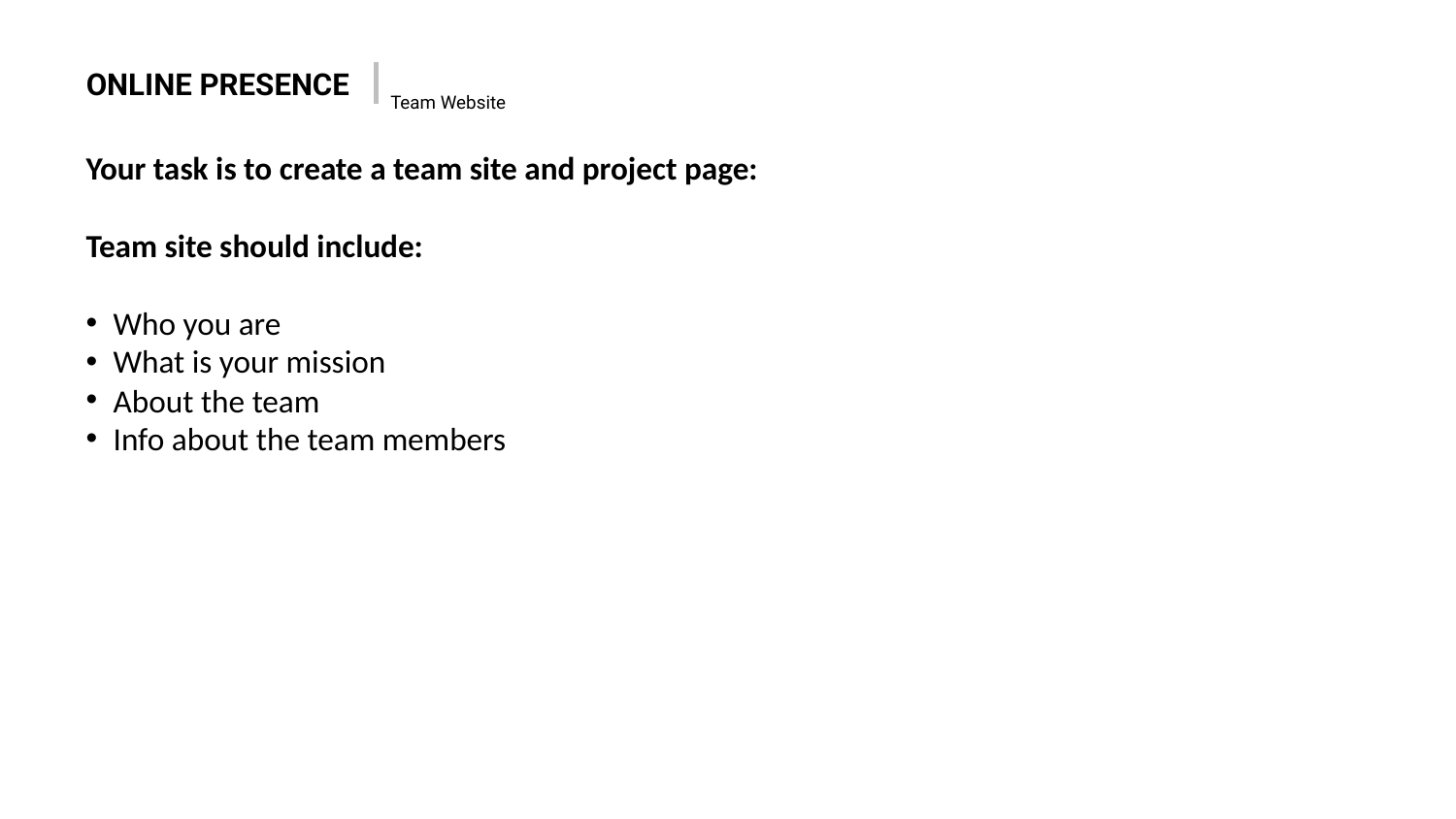

ONLINE PRESENCE

Team Website
Your task is to create a team site and project page:

Team site should include:

Who you are
What is your mission
About the team
Info about the team members